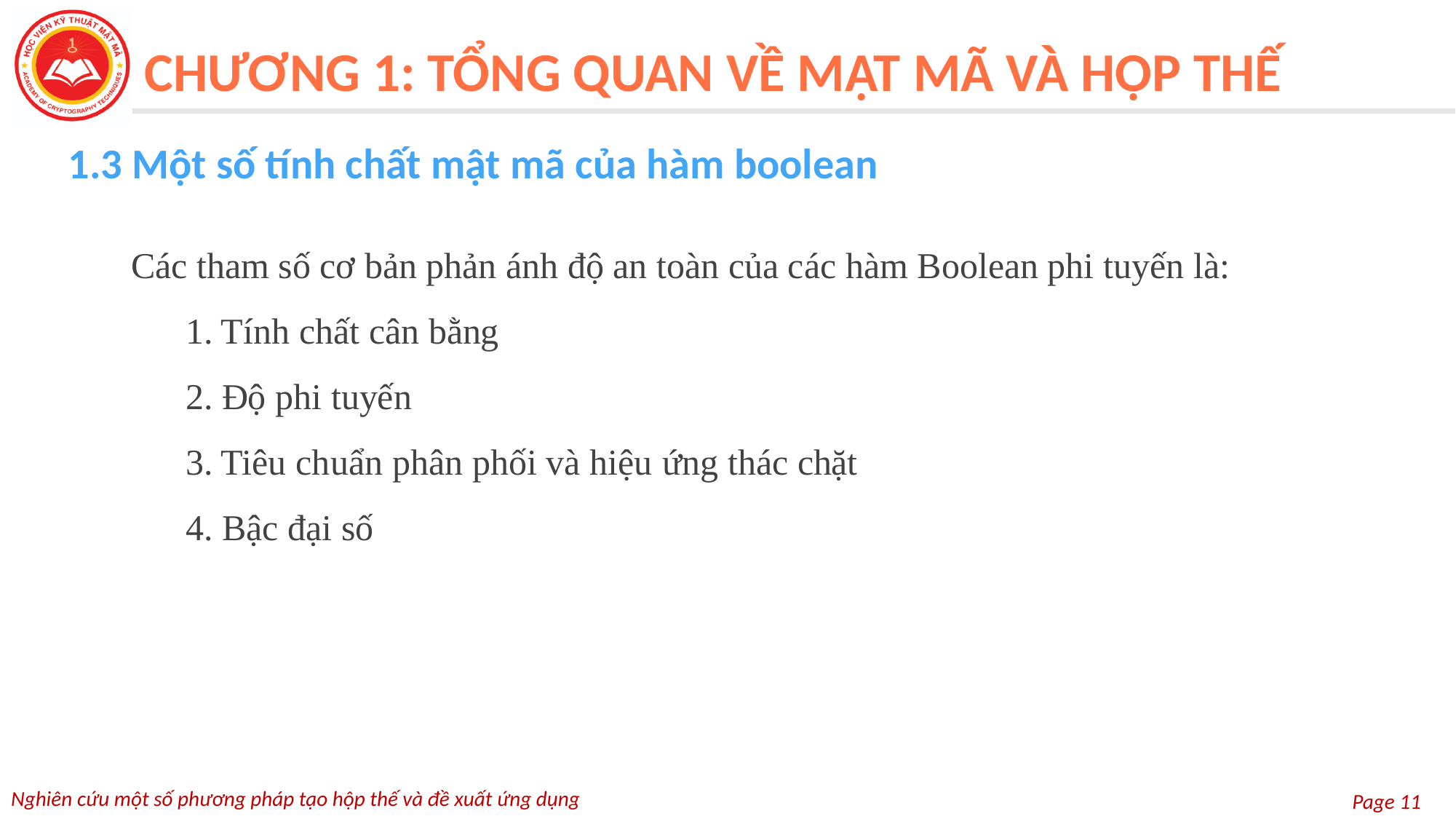

CHƯƠNG 1: TỔNG QUAN VỀ MẬT MÃ VÀ HỘP THẾ

1.3 Một số tính chất mật mã của hàm boolean
Các tham số cơ bản phản ánh độ an toàn của các hàm Boolean phi tuyến là:
1. Tính chất cân bằng
2. Độ phi tuyến
3. Tiêu chuẩn phân phối và hiệu ứng thác chặt
4. Bậc đại số